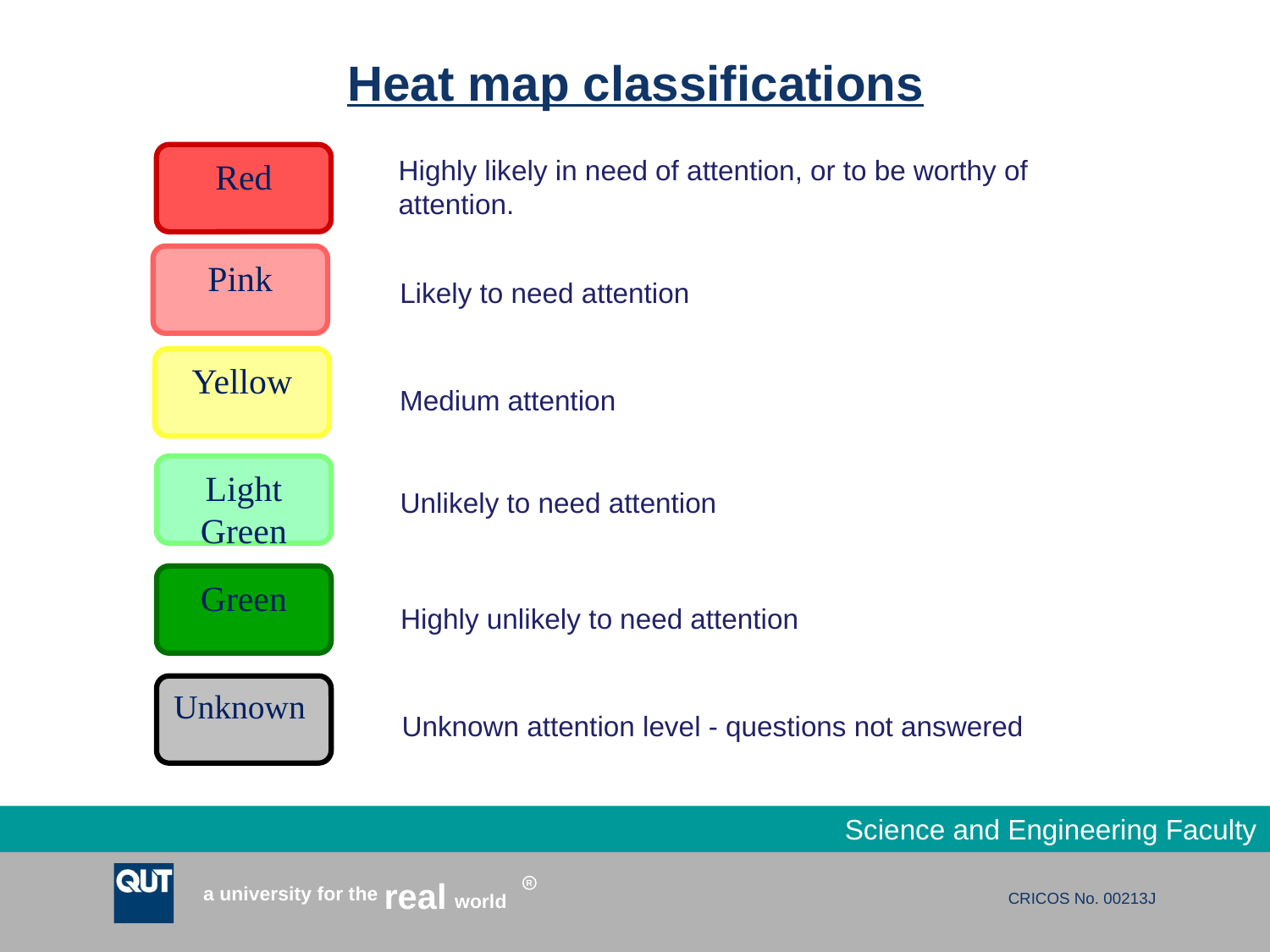

# Heat map classifications

Red
Highly likely in need of attention, or to be worthy of attention.
Pink
Likely to need attention
Yellow
Medium attention
Light Green
Unlikely to need attention
Green
Highly unlikely to need attention
Unknown
Unknown attention level - questions not answered